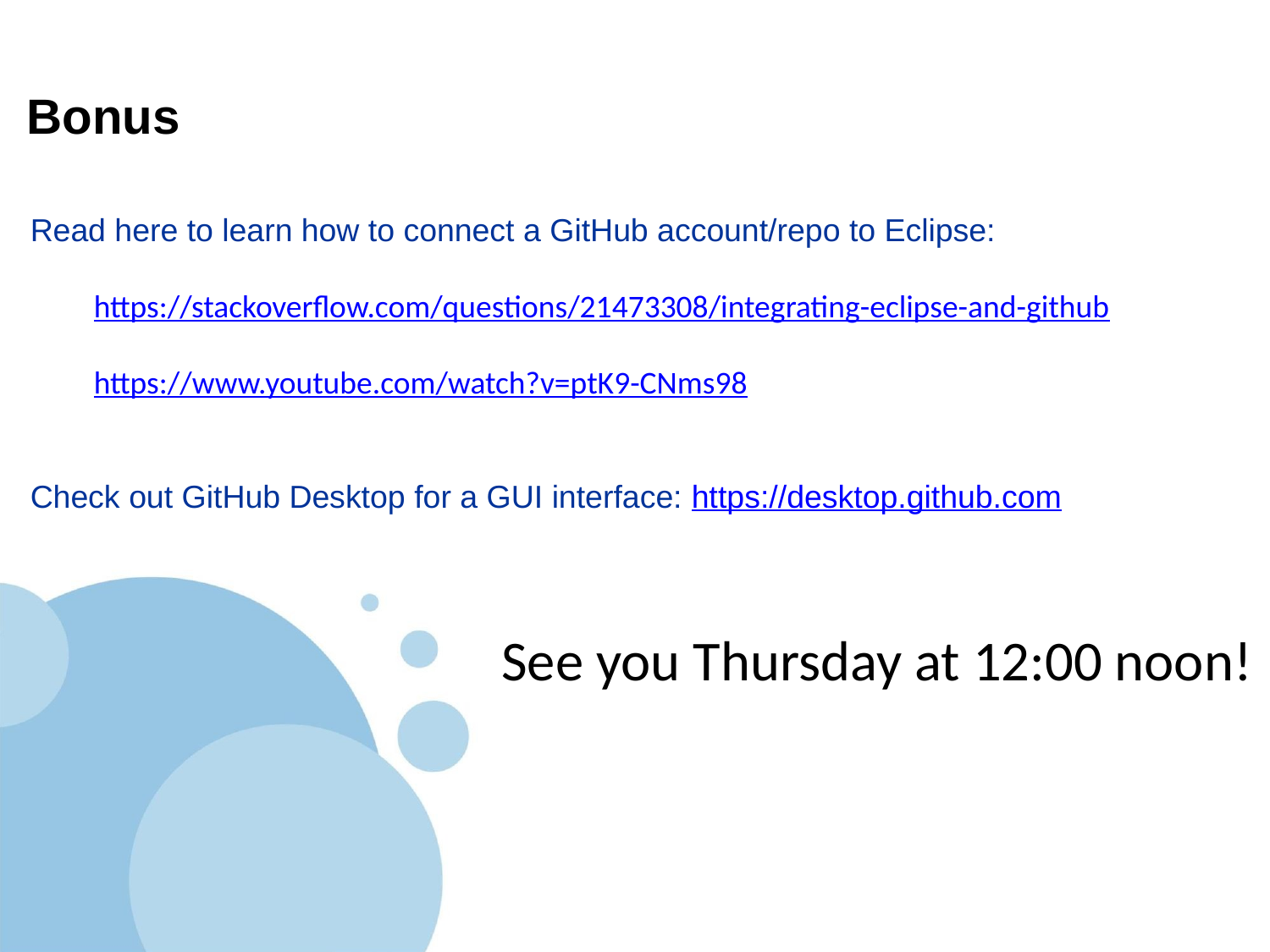

# Bonus
Read here to learn how to connect a GitHub account/repo to Eclipse:

https://stackoverflow.com/questions/21473308/integrating-eclipse-and-github

https://www.youtube.com/watch?v=ptK9-CNms98

Check out GitHub Desktop for a GUI interface: https://desktop.github.com

See you Thursday at 12:00 noon!